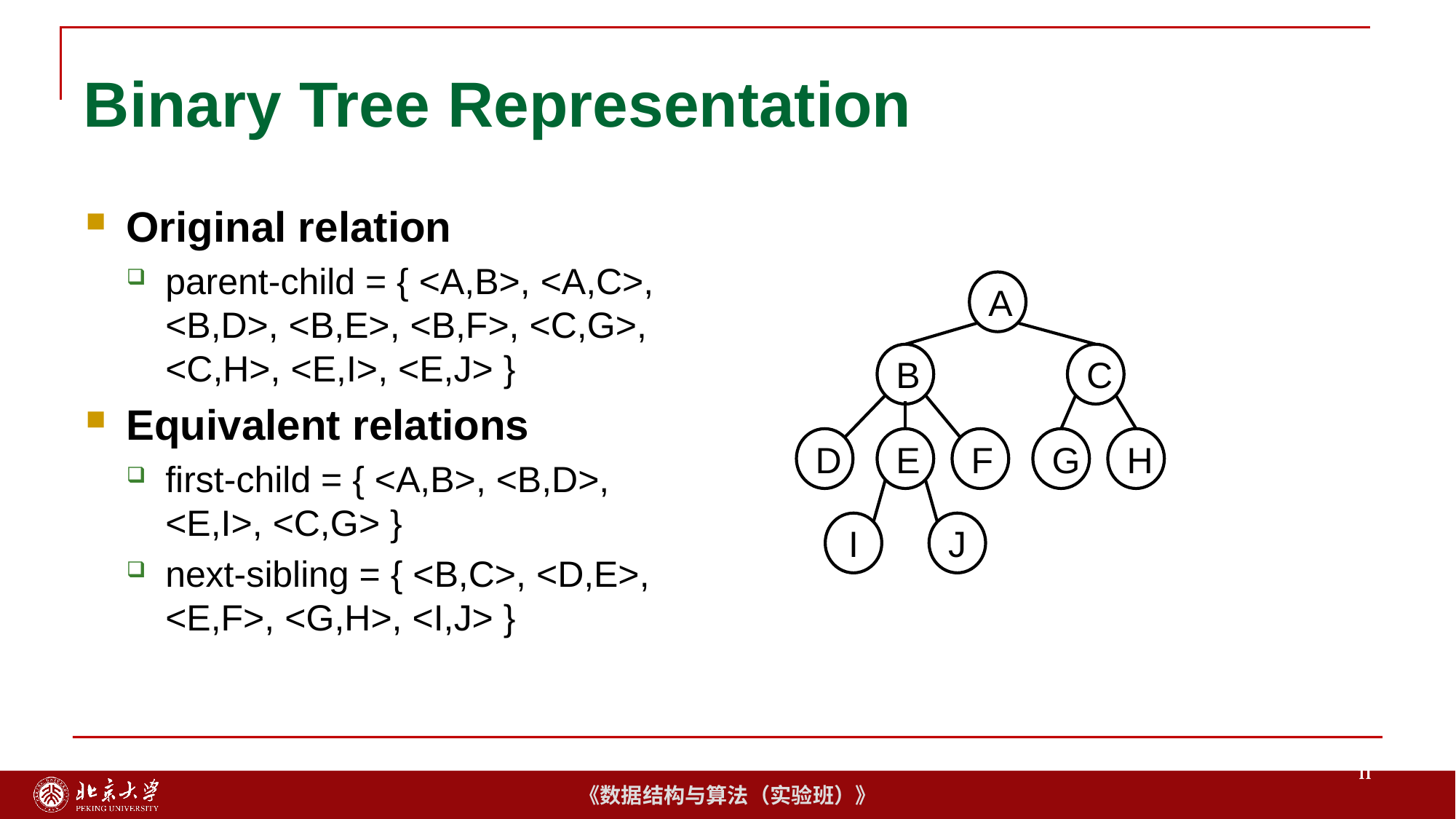

# Binary Tree Representation
Original relation
parent-child = { <A,B>, <A,C>, <B,D>, <B,E>, <B,F>, <C,G>, <C,H>, <E,I>, <E,J> }
Equivalent relations
first-child = { <A,B>, <B,D>, <E,I>, <C,G> }
next-sibling = { <B,C>, <D,E>, <E,F>, <G,H>, <I,J> }
A
B
C
D
E
F
G
H
I
J
11